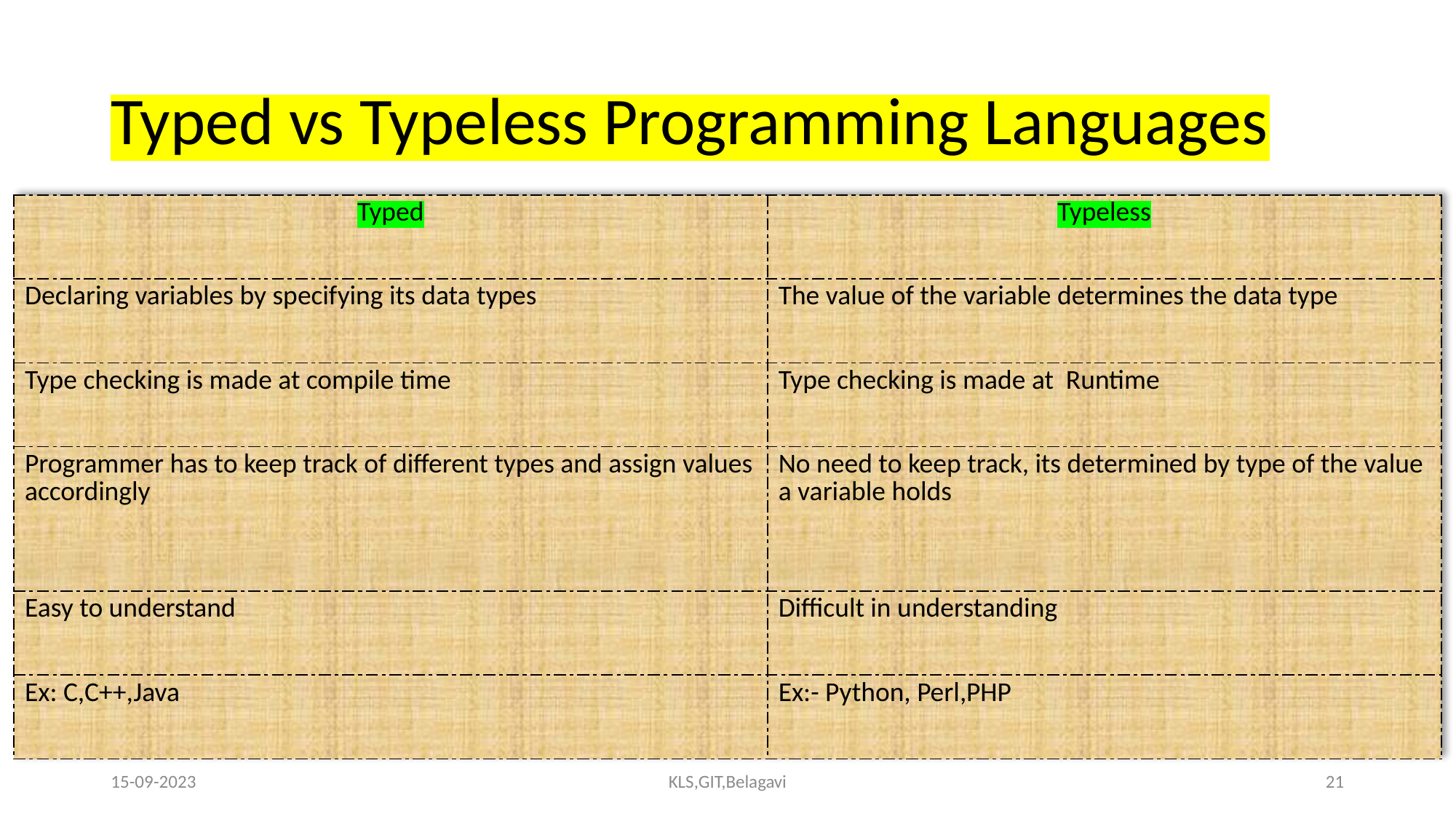

# Typed vs Typeless Programming Languages
| Typed | Typeless |
| --- | --- |
| Declaring variables by specifying its data types | The value of the variable determines the data type |
| Type checking is made at compile time | Type checking is made at Runtime |
| Programmer has to keep track of different types and assign values accordingly | No need to keep track, its determined by type of the value a variable holds |
| Easy to understand | Difficult in understanding |
| Ex: C,C++,Java | Ex:- Python, Perl,PHP |
15-09-2023
KLS,GIT,Belagavi
21